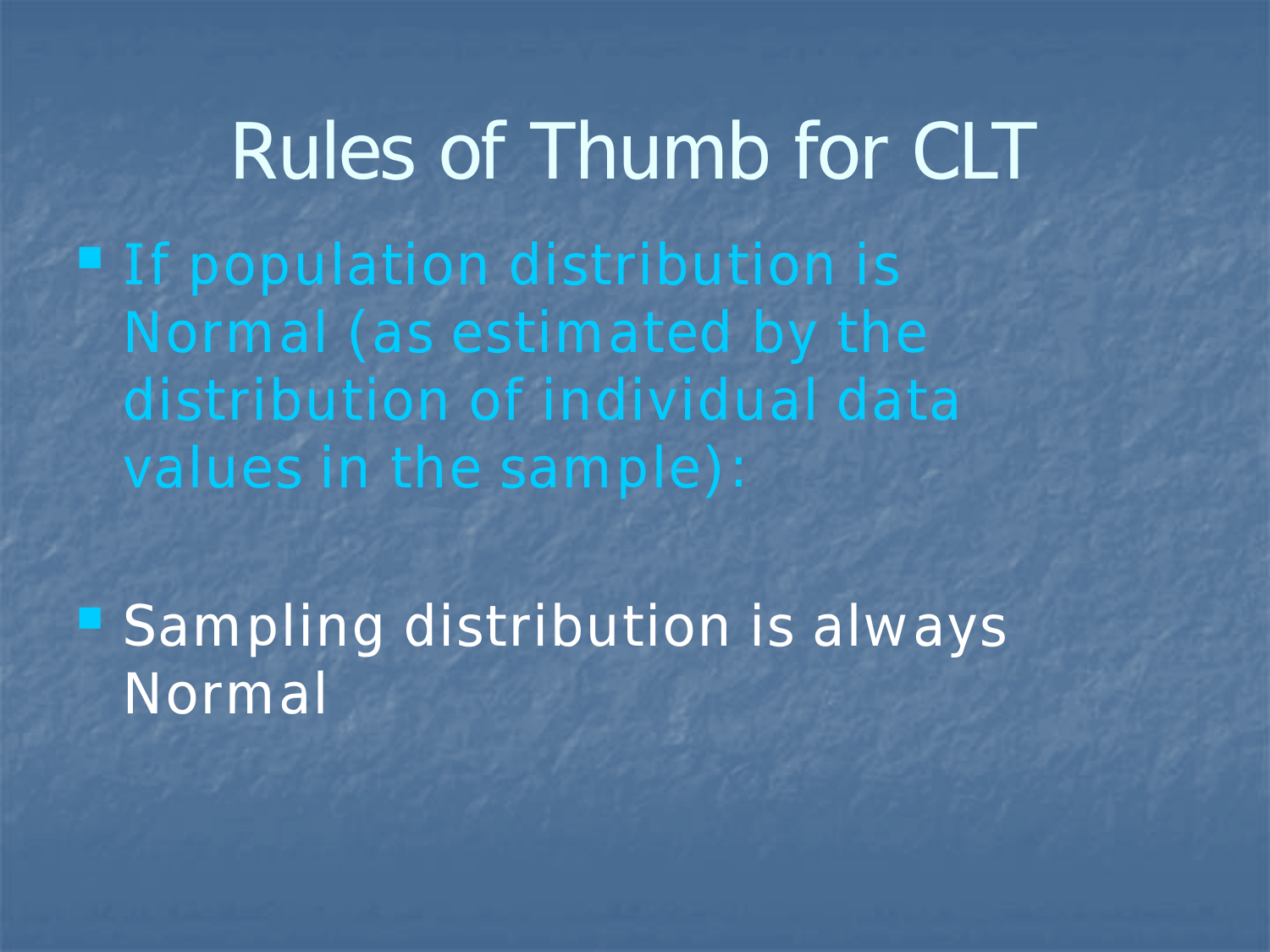

# Rules of Thumb for CLT
If population distribution is Normal (as estimated by the distribution of individual data values in the sample):

Sampling distribution is always Normal